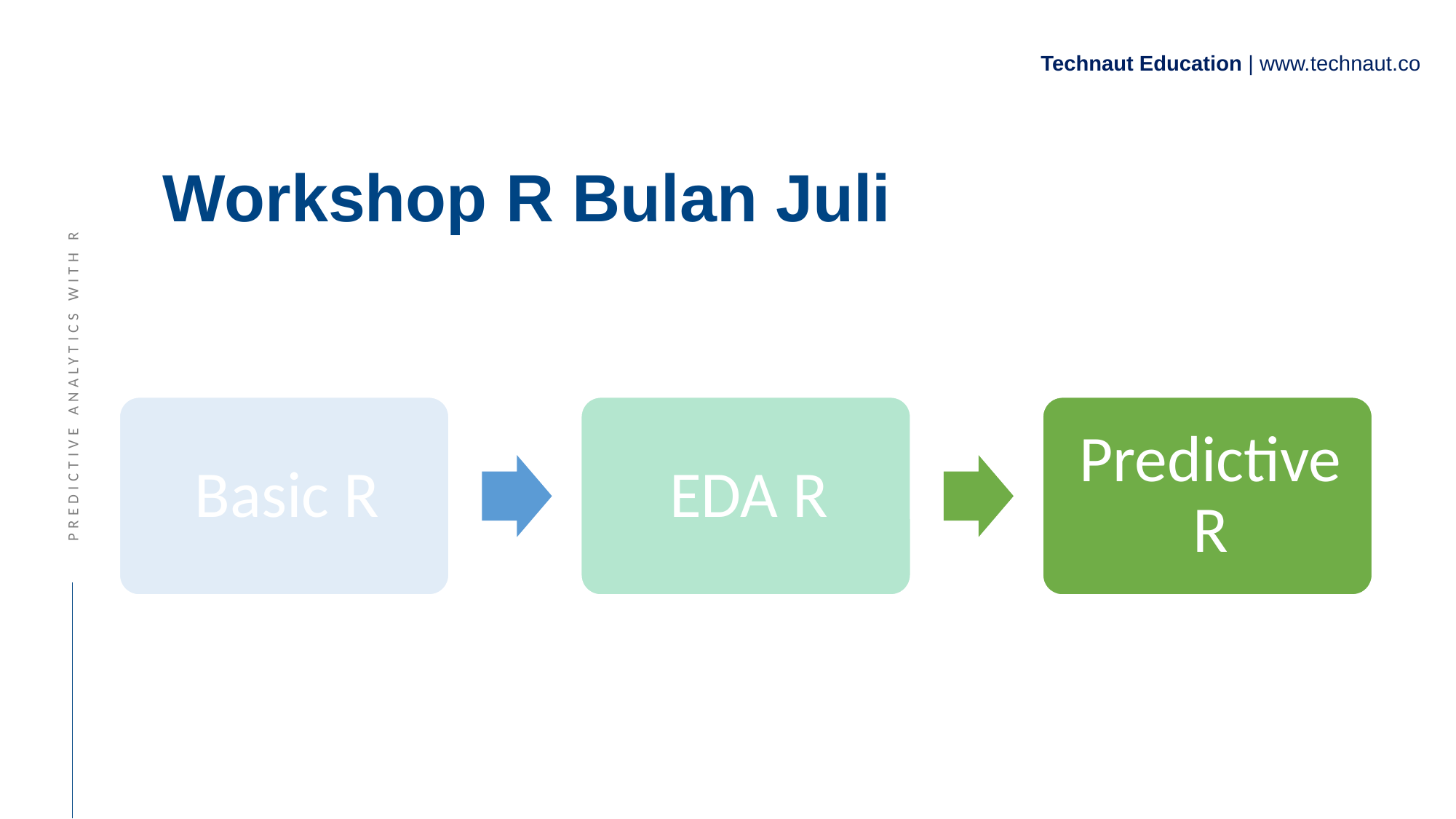

Technaut Education | www.technaut.co
Workshop R Bulan Juli
Basic R

EDA R

Predictive R
PREDICTIVE ANALYTICS WITH R